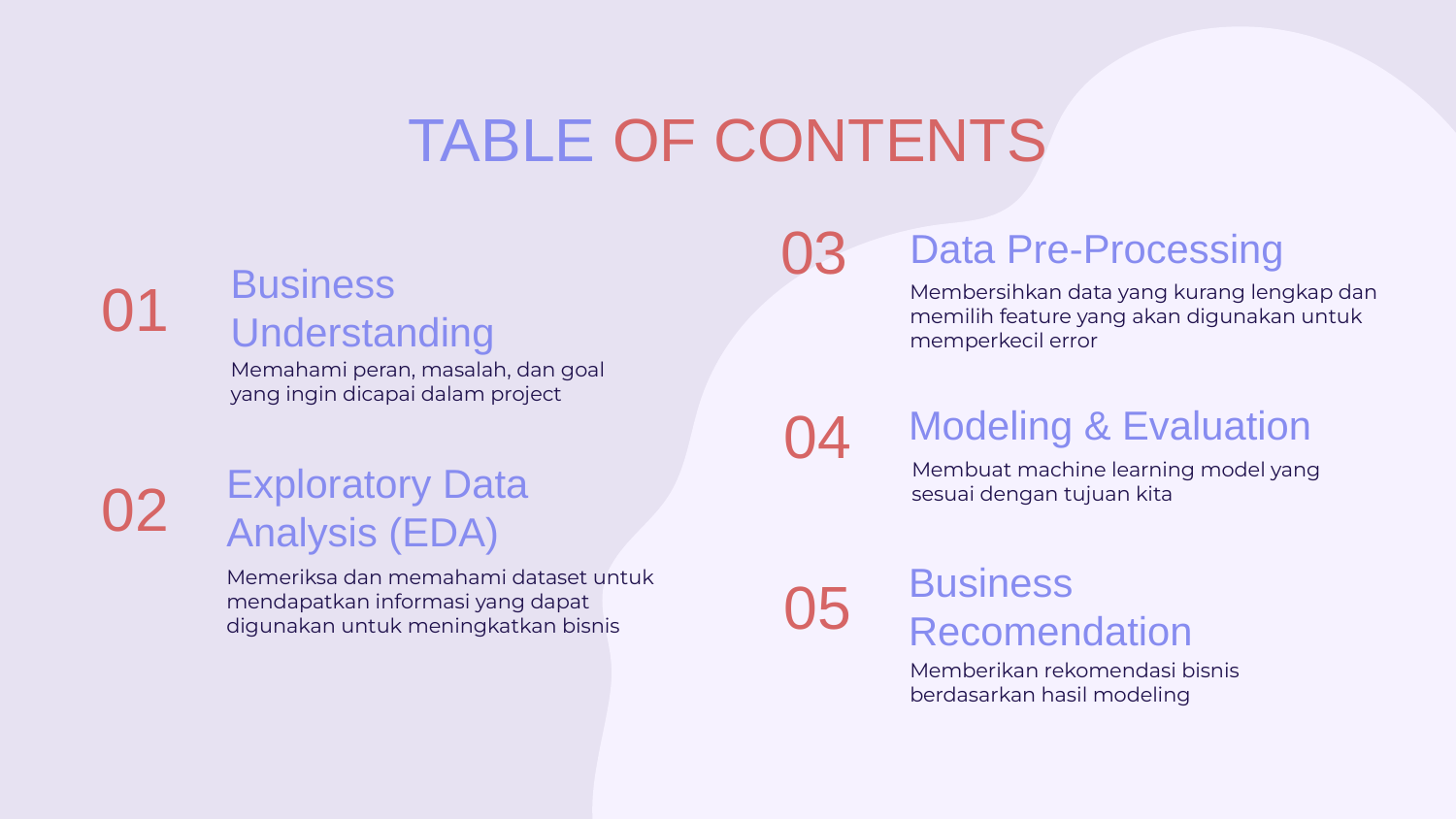

# TABLE OF CONTENTS
Data Pre-Processing
03
01
Business Understanding
Membersihkan data yang kurang lengkap dan memilih feature yang akan digunakan untuk memperkecil error
Memahami peran, masalah, dan goal yang ingin dicapai dalam project
Modeling & Evaluation
04
Membuat machine learning model yang sesuai dengan tujuan kita
Exploratory Data Analysis (EDA)
02
Memeriksa dan memahami dataset untuk mendapatkan informasi yang dapat digunakan untuk meningkatkan bisnis
Business Recomendation
05
Memberikan rekomendasi bisnis berdasarkan hasil modeling